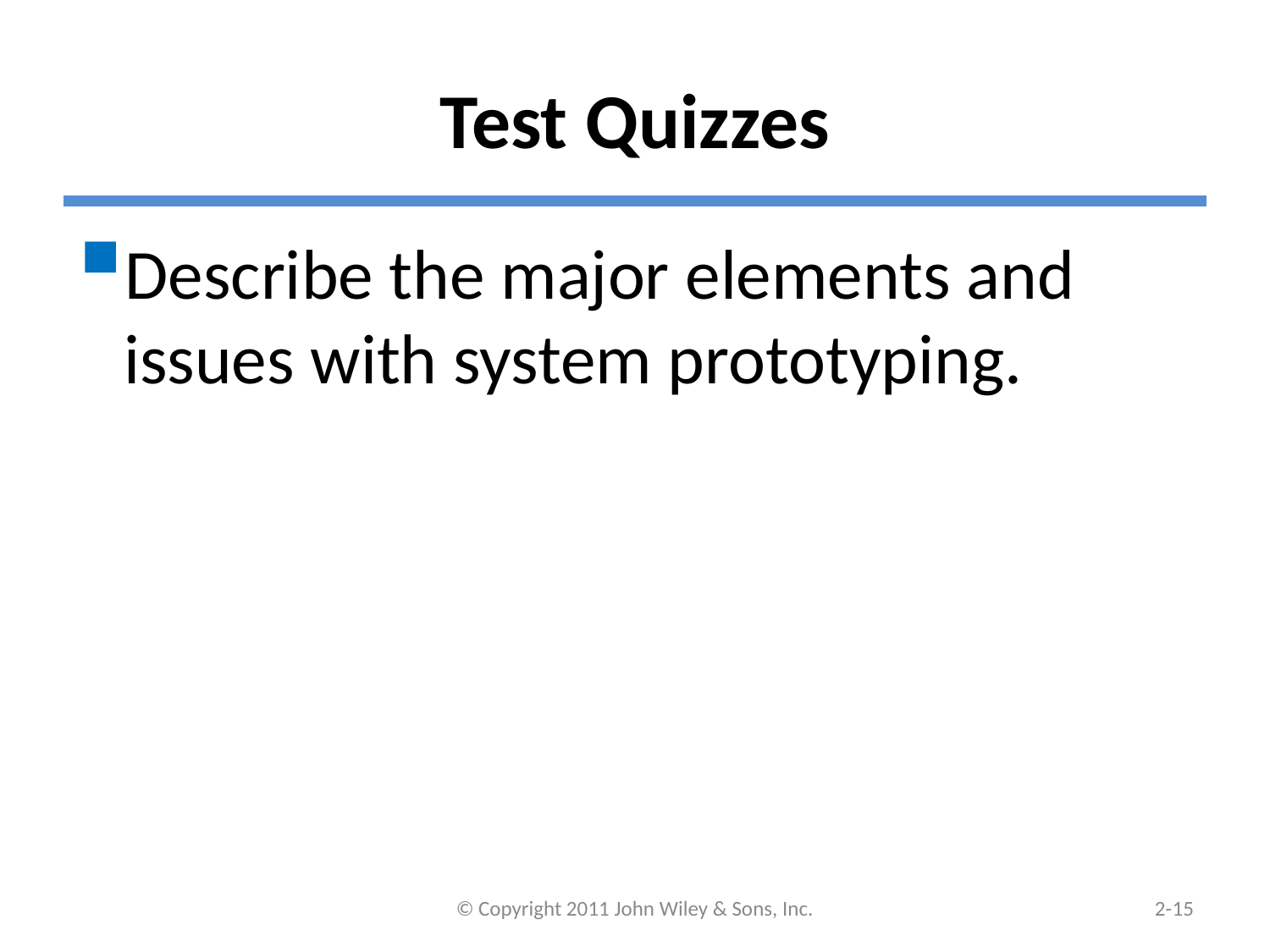

# Test Quizzes
Describe the major elements and issues with system prototyping.

© Copyright 2011 John Wiley & Sons, Inc.
2-15